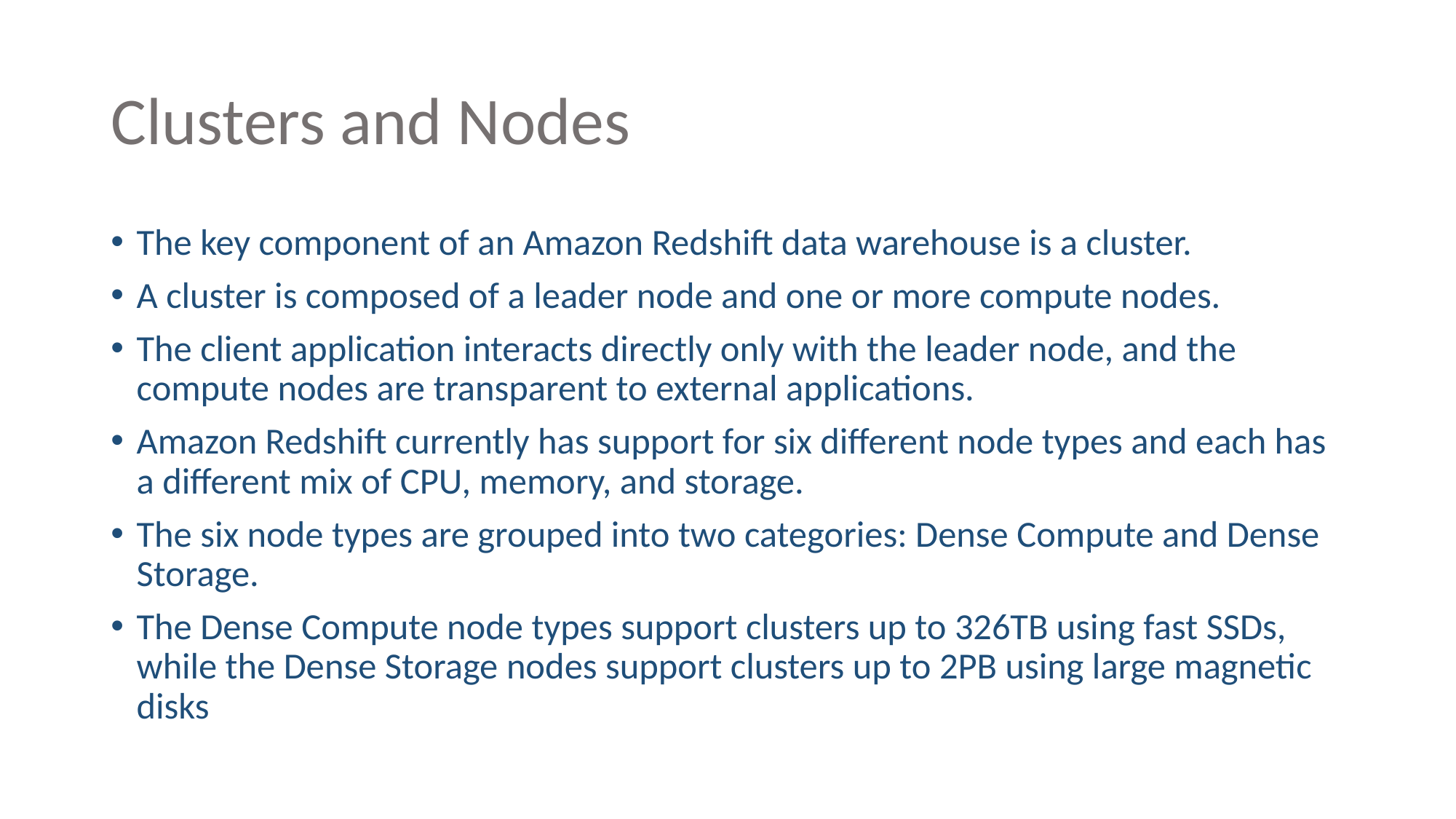

# Clusters and Nodes
The key component of an Amazon Redshift data warehouse is a cluster.
A cluster is composed of a leader node and one or more compute nodes.
The client application interacts directly only with the leader node, and the compute nodes are transparent to external applications.
Amazon Redshift currently has support for six different node types and each has a different mix of CPU, memory, and storage.
The six node types are grouped into two categories: Dense Compute and Dense Storage.
The Dense Compute node types support clusters up to 326TB using fast SSDs, while the Dense Storage nodes support clusters up to 2PB using large magnetic disks